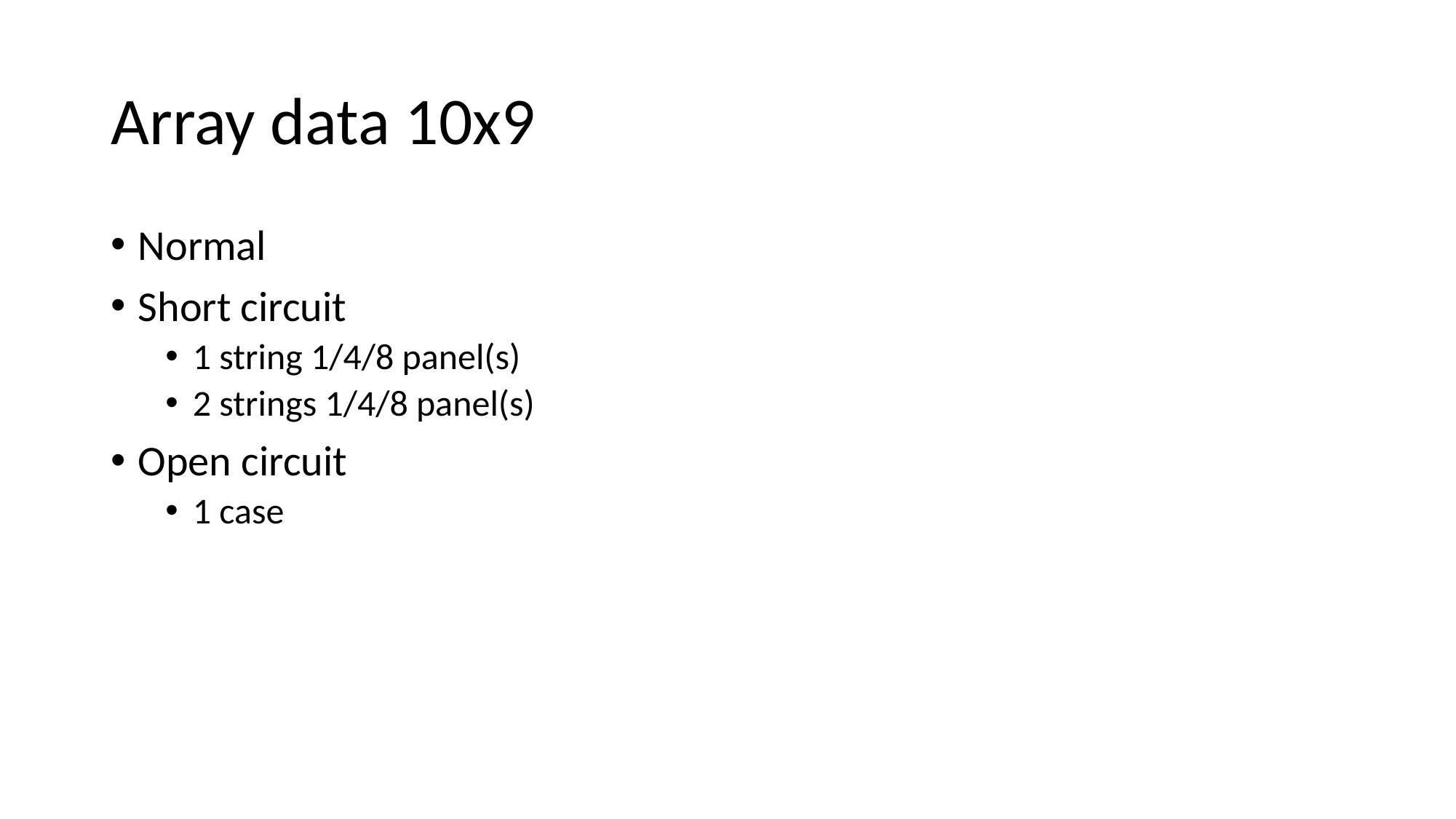

# Array data 10x9
Normal
Short circuit
1 string 1/4/8 panel(s)
2 strings 1/4/8 panel(s)
Open circuit
1 case